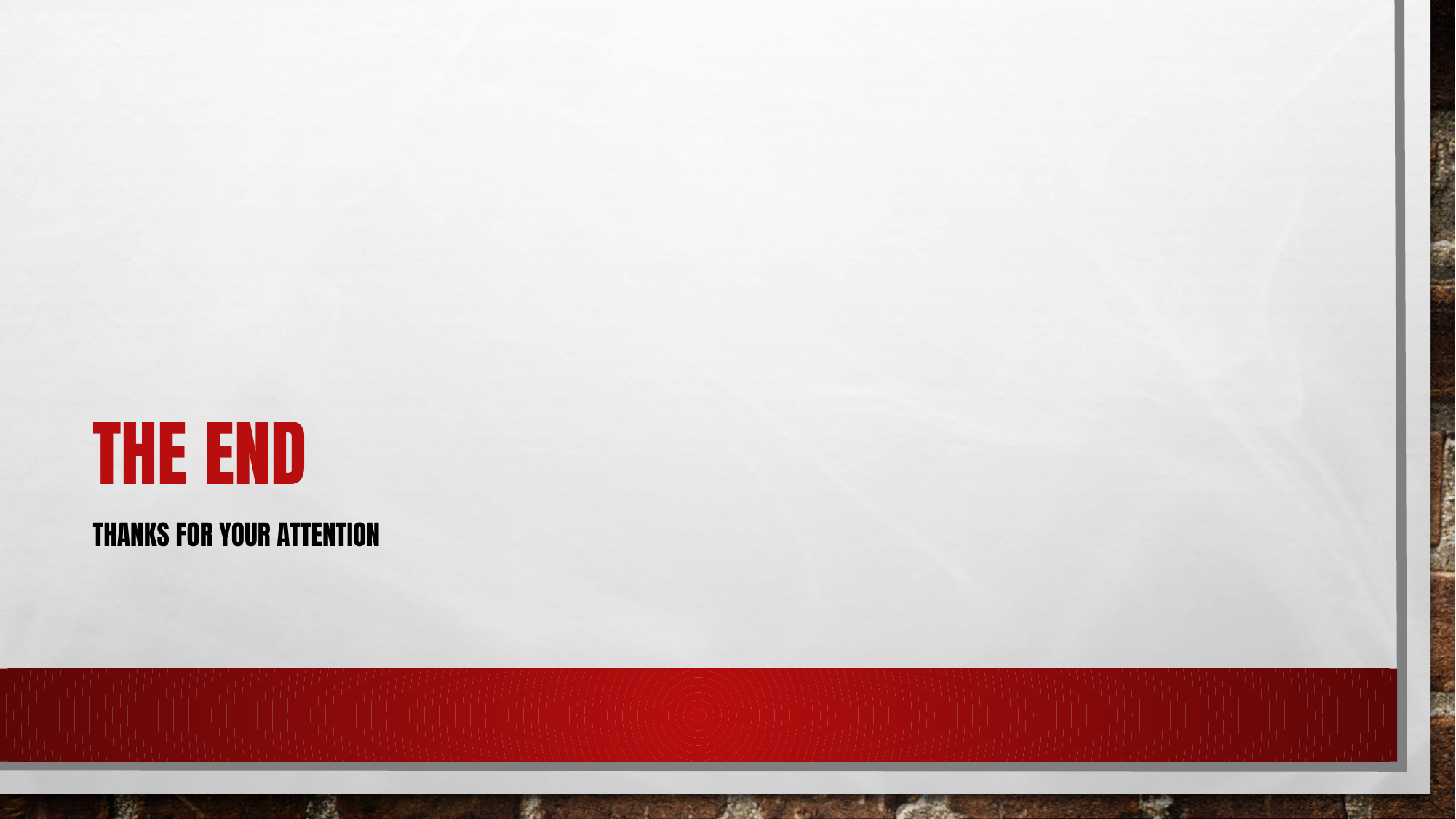

# The end
Thanks for your attention